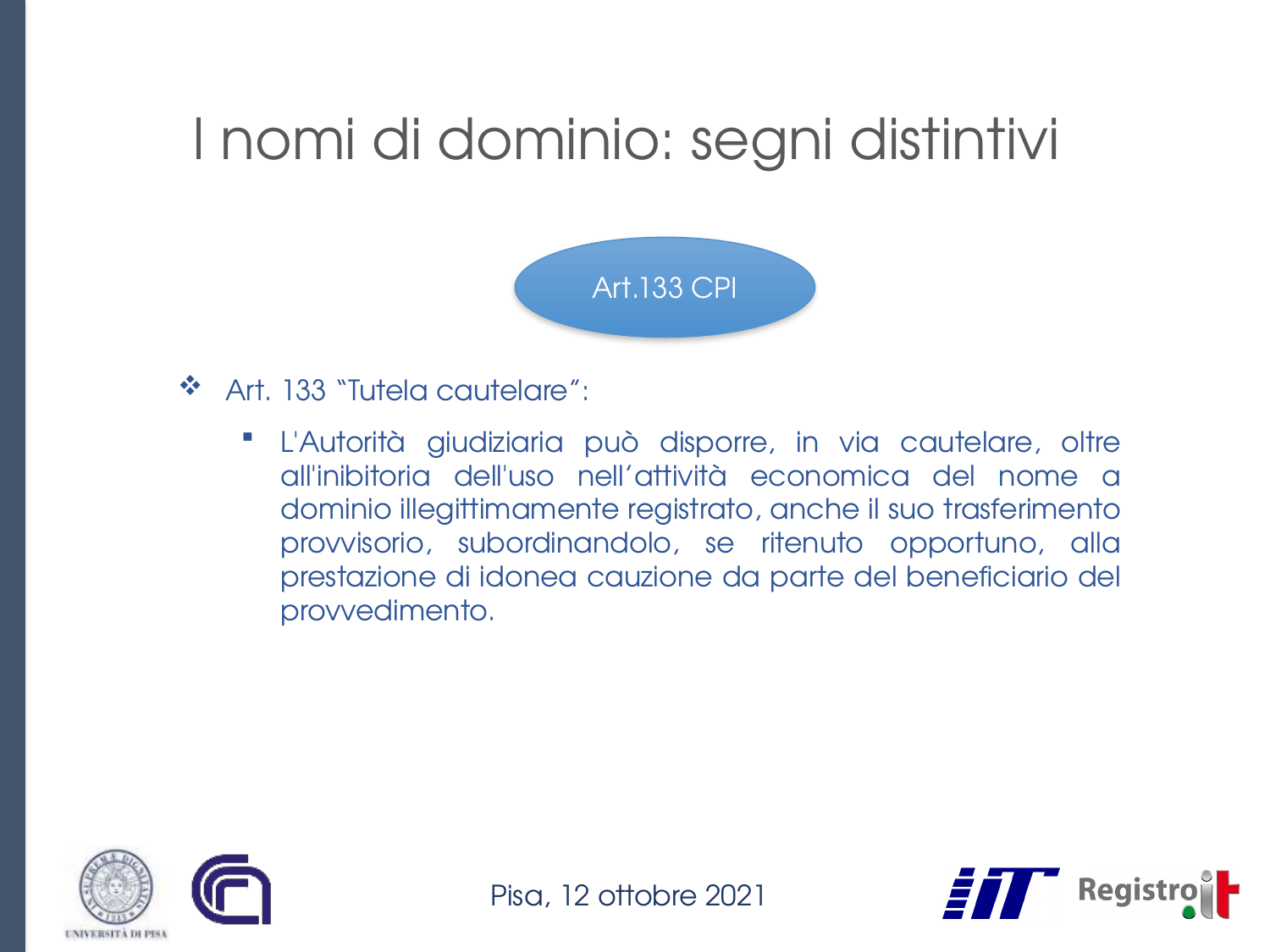

# I nomi di dominio: segni distintivi
Art.133 CPI
Art. 133 “Tutela cautelare”:
L'Autorità giudiziaria può disporre, in via cautelare, oltre all'inibitoria dell'uso nell’attività economica del nome a dominio illegittimamente registrato, anche il suo trasferimento provvisorio, subordinandolo, se ritenuto opportuno, alla prestazione di idonea cauzione da parte del beneficiario del provvedimento.
Pisa, 12 ottobre 2021